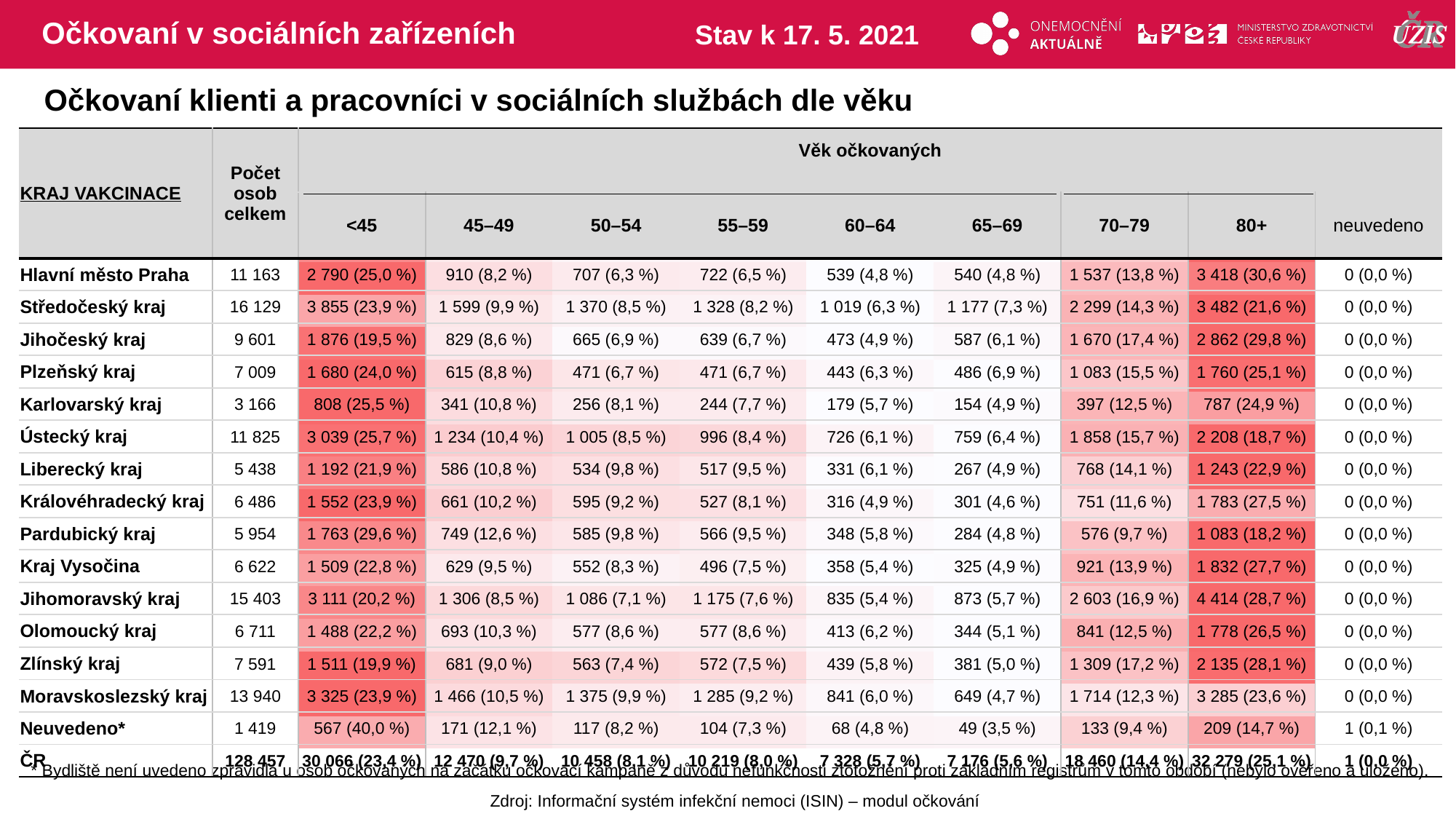

# Očkovaní v sociálních zařízeních
Stav k 17. 5. 2021
Očkovaní klienti a pracovníci v sociálních službách dle věku
| KRAJ VAKCINACE | Počet osob celkem | Věk očkovaných |  |  |  |  |  |  |  |  |
| --- | --- | --- | --- | --- | --- | --- | --- | --- | --- | --- |
|  |  | <45 | 45–49 | 50–54 | 55–59 | 60–64 | 65–69 | 70–79 | 80+ | neuvedeno |
| Hlavní město Praha | 11 163 | 2 790 (25,0 %) | 910 (8,2 %) | 707 (6,3 %) | 722 (6,5 %) | 539 (4,8 %) | 540 (4,8 %) | 1 537 (13,8 %) | 3 418 (30,6 %) | 0 (0,0 %) |
| Středočeský kraj | 16 129 | 3 855 (23,9 %) | 1 599 (9,9 %) | 1 370 (8,5 %) | 1 328 (8,2 %) | 1 019 (6,3 %) | 1 177 (7,3 %) | 2 299 (14,3 %) | 3 482 (21,6 %) | 0 (0,0 %) |
| Jihočeský kraj | 9 601 | 1 876 (19,5 %) | 829 (8,6 %) | 665 (6,9 %) | 639 (6,7 %) | 473 (4,9 %) | 587 (6,1 %) | 1 670 (17,4 %) | 2 862 (29,8 %) | 0 (0,0 %) |
| Plzeňský kraj | 7 009 | 1 680 (24,0 %) | 615 (8,8 %) | 471 (6,7 %) | 471 (6,7 %) | 443 (6,3 %) | 486 (6,9 %) | 1 083 (15,5 %) | 1 760 (25,1 %) | 0 (0,0 %) |
| Karlovarský kraj | 3 166 | 808 (25,5 %) | 341 (10,8 %) | 256 (8,1 %) | 244 (7,7 %) | 179 (5,7 %) | 154 (4,9 %) | 397 (12,5 %) | 787 (24,9 %) | 0 (0,0 %) |
| Ústecký kraj | 11 825 | 3 039 (25,7 %) | 1 234 (10,4 %) | 1 005 (8,5 %) | 996 (8,4 %) | 726 (6,1 %) | 759 (6,4 %) | 1 858 (15,7 %) | 2 208 (18,7 %) | 0 (0,0 %) |
| Liberecký kraj | 5 438 | 1 192 (21,9 %) | 586 (10,8 %) | 534 (9,8 %) | 517 (9,5 %) | 331 (6,1 %) | 267 (4,9 %) | 768 (14,1 %) | 1 243 (22,9 %) | 0 (0,0 %) |
| Královéhradecký kraj | 6 486 | 1 552 (23,9 %) | 661 (10,2 %) | 595 (9,2 %) | 527 (8,1 %) | 316 (4,9 %) | 301 (4,6 %) | 751 (11,6 %) | 1 783 (27,5 %) | 0 (0,0 %) |
| Pardubický kraj | 5 954 | 1 763 (29,6 %) | 749 (12,6 %) | 585 (9,8 %) | 566 (9,5 %) | 348 (5,8 %) | 284 (4,8 %) | 576 (9,7 %) | 1 083 (18,2 %) | 0 (0,0 %) |
| Kraj Vysočina | 6 622 | 1 509 (22,8 %) | 629 (9,5 %) | 552 (8,3 %) | 496 (7,5 %) | 358 (5,4 %) | 325 (4,9 %) | 921 (13,9 %) | 1 832 (27,7 %) | 0 (0,0 %) |
| Jihomoravský kraj | 15 403 | 3 111 (20,2 %) | 1 306 (8,5 %) | 1 086 (7,1 %) | 1 175 (7,6 %) | 835 (5,4 %) | 873 (5,7 %) | 2 603 (16,9 %) | 4 414 (28,7 %) | 0 (0,0 %) |
| Olomoucký kraj | 6 711 | 1 488 (22,2 %) | 693 (10,3 %) | 577 (8,6 %) | 577 (8,6 %) | 413 (6,2 %) | 344 (5,1 %) | 841 (12,5 %) | 1 778 (26,5 %) | 0 (0,0 %) |
| Zlínský kraj | 7 591 | 1 511 (19,9 %) | 681 (9,0 %) | 563 (7,4 %) | 572 (7,5 %) | 439 (5,8 %) | 381 (5,0 %) | 1 309 (17,2 %) | 2 135 (28,1 %) | 0 (0,0 %) |
| Moravskoslezský kraj | 13 940 | 3 325 (23,9 %) | 1 466 (10,5 %) | 1 375 (9,9 %) | 1 285 (9,2 %) | 841 (6,0 %) | 649 (4,7 %) | 1 714 (12,3 %) | 3 285 (23,6 %) | 0 (0,0 %) |
| Neuvedeno\* | 1 419 | 567 (40,0 %) | 171 (12,1 %) | 117 (8,2 %) | 104 (7,3 %) | 68 (4,8 %) | 49 (3,5 %) | 133 (9,4 %) | 209 (14,7 %) | 1 (0,1 %) |
| ČR | 128 457 | 30 066 (23,4 %) | 12 470 (9,7 %) | 10 458 (8,1 %) | 10 219 (8,0 %) | 7 328 (5,7 %) | 7 176 (5,6 %) | 18 460 (14,4 %) | 32 279 (25,1 %) | 1 (0,0 %) |
|  |  |  |
| --- | --- | --- |
|  |  |  |  |  |  |  |  |  |
| --- | --- | --- | --- | --- | --- | --- | --- | --- |
|  |  |  |  |  |  |  |  |  |
|  |  |  |  |  |  |  |  |  |
|  |  |  |  |  |  |  |  |  |
|  |  |  |  |  |  |  |  |  |
|  |  |  |  |  |  |  |  |  |
|  |  |  |  |  |  |  |  |  |
|  |  |  |  |  |  |  |  |  |
|  |  |  |  |  |  |  |  |  |
|  |  |  |  |  |  |  |  |  |
|  |  |  |  |  |  |  |  |  |
|  |  |  |  |  |  |  |  |  |
|  |  |  |  |  |  |  |  |  |
|  |  |  |  |  |  |  |  |  |
|  |  |  |  |  |  |  |  |  |
|  |  |  |  |  |  |  |  |  |
* Bydliště není uvedeno zpravidla u osob očkovaných na začátku očkovací kampaně z důvodu nefunkčnosti ztotožnění proti základním registrům v tomto období (nebylo ověřeno a uloženo).
Zdroj: Informační systém infekční nemoci (ISIN) – modul očkování